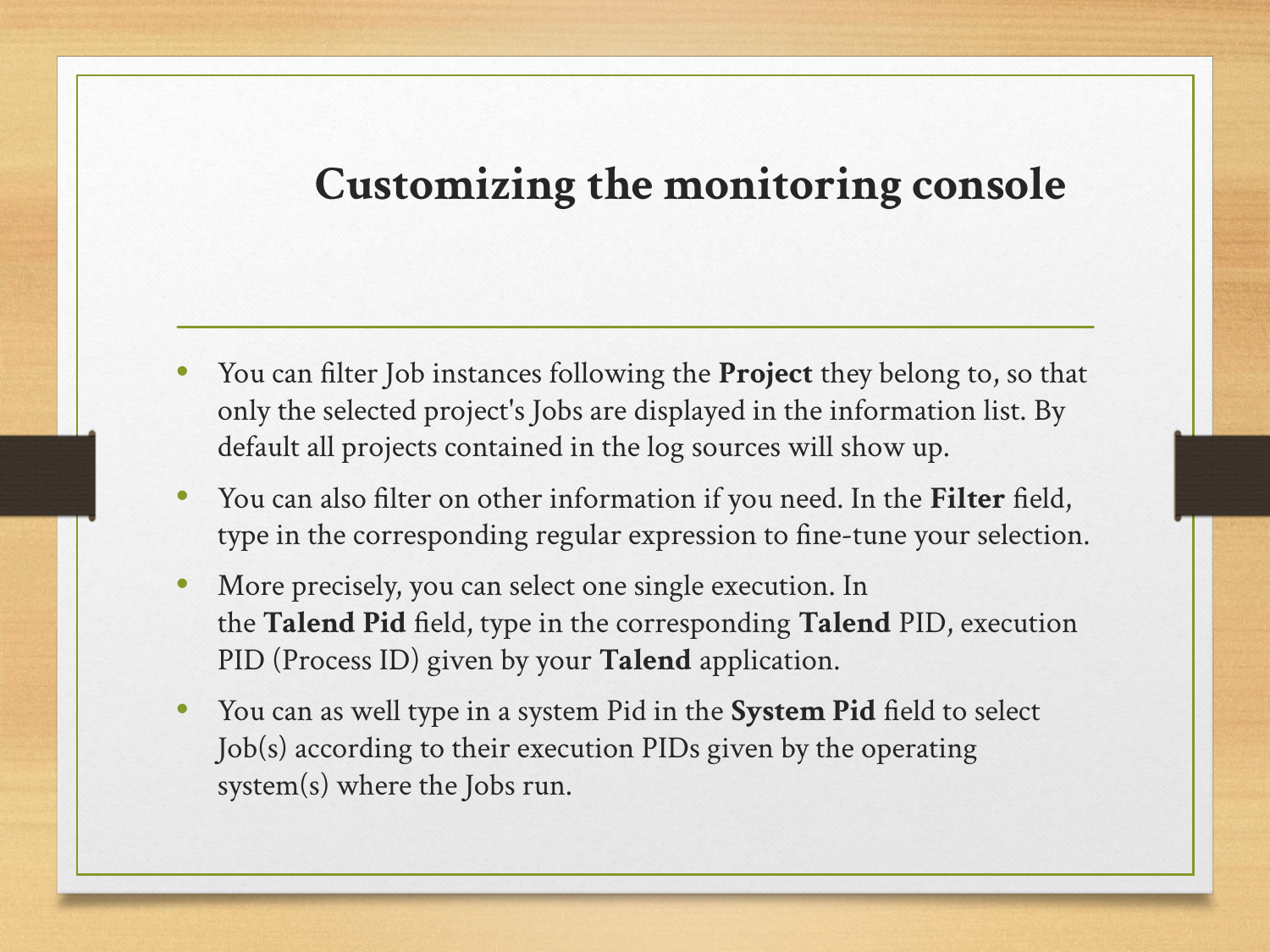

# Customizing the monitoring console
You can filter Job instances following the Project they belong to, so that only the selected project's Jobs are displayed in the information list. By default all projects contained in the log sources will show up.
You can also filter on other information if you need. In the Filter field, type in the corresponding regular expression to fine-tune your selection.
More precisely, you can select one single execution. In the Talend Pid field, type in the corresponding Talend PID, execution PID (Process ID) given by your Talend application.
You can as well type in a system Pid in the System Pid field to select Job(s) according to their execution PIDs given by the operating system(s) where the Jobs run.